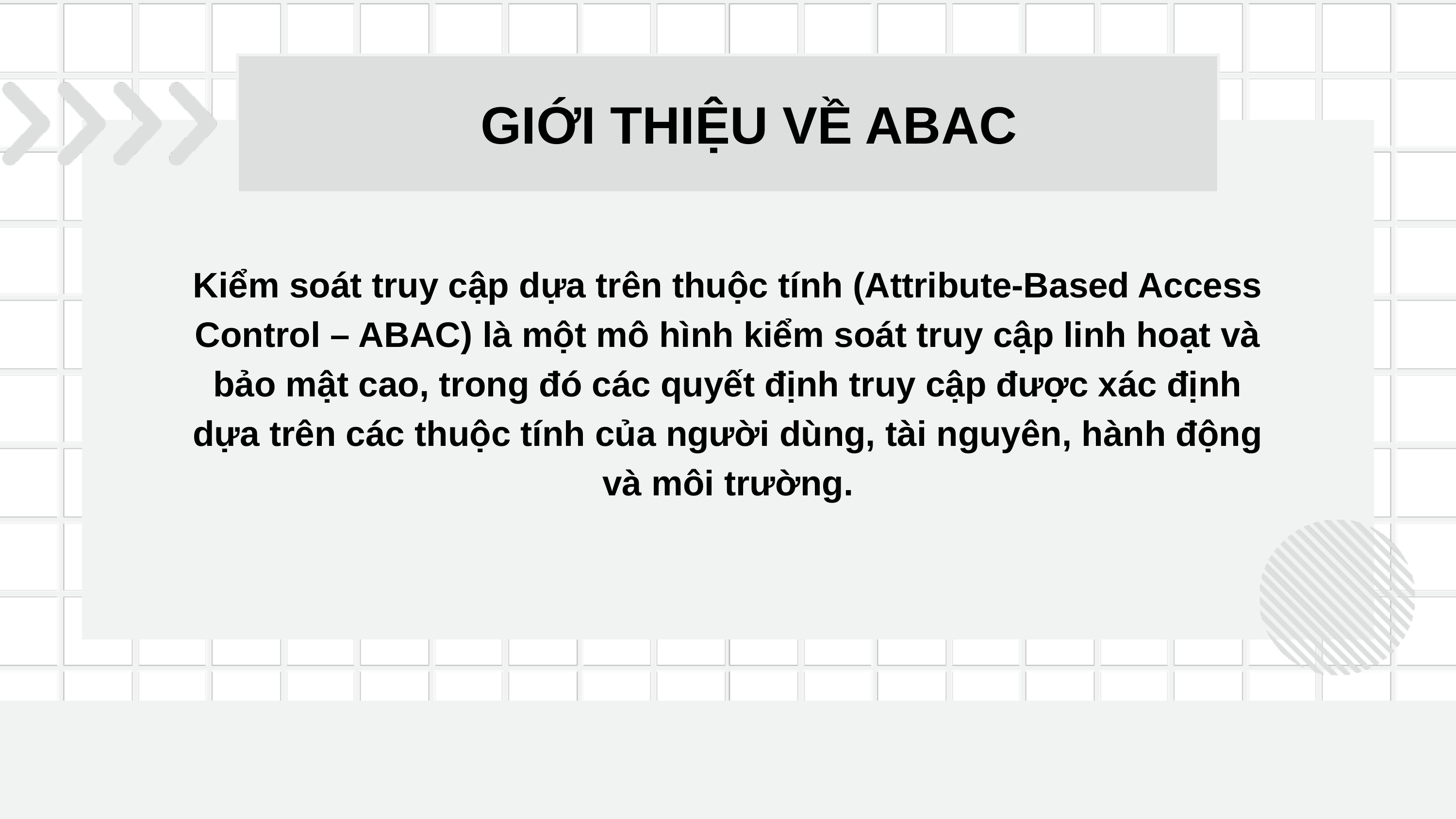

GIỚI THIỆU VỀ ABAC

Kiểm soát truy cập dựa trên thuộc tính (Attribute-Based Access Control – ABAC) là một mô hình kiểm soát truy cập linh hoạt và bảo mật cao, trong đó các quyết định truy cập được xác định dựa trên các thuộc tính của người dùng, tài nguyên, hành động và môi trường.